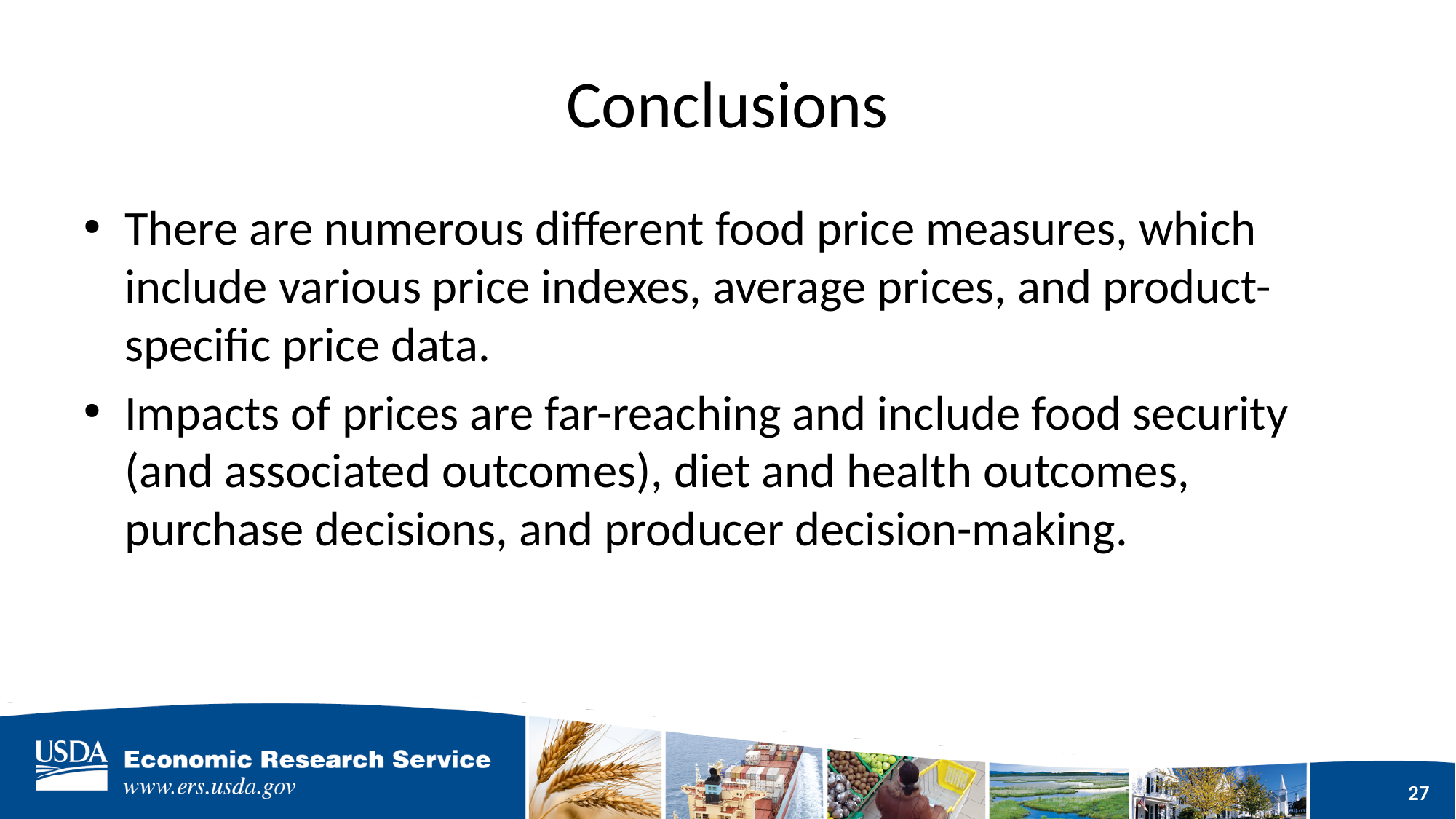

# Conclusions
There are numerous different food price measures, which include various price indexes, average prices, and product-specific price data.
Impacts of prices are far-reaching and include food security (and associated outcomes), diet and health outcomes, purchase decisions, and producer decision-making.